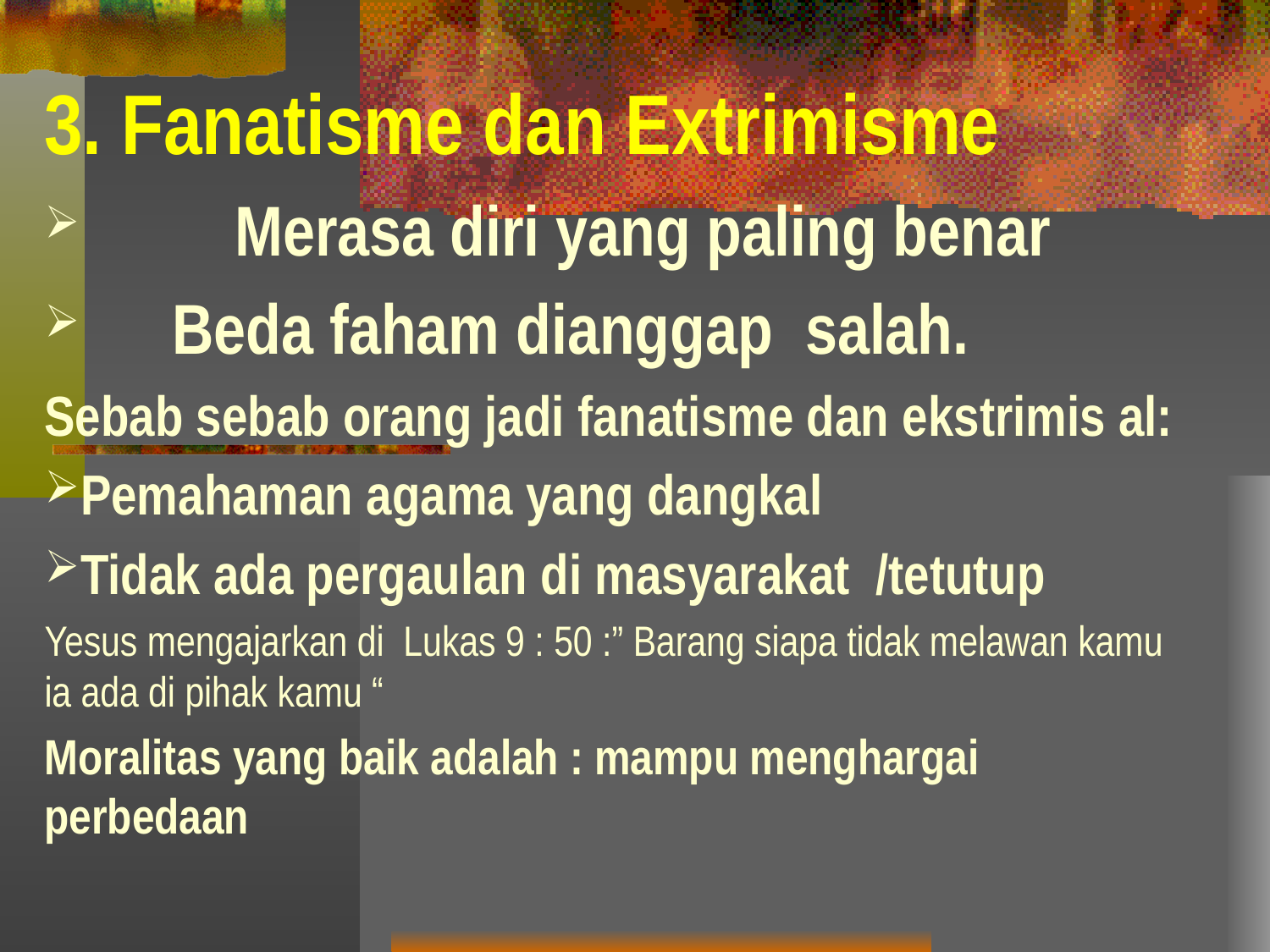

3. Fanatisme dan Extrimisme
	Merasa diri yang paling benar
     Beda faham dianggap  salah.
Sebab sebab orang jadi fanatisme dan ekstrimis al:
Pemahaman agama yang dangkal
Tidak ada pergaulan di masyarakat  /tetutup
Yesus mengajarkan di  Lukas 9 : 50 :” Barang siapa tidak melawan kamu ia ada di pihak kamu “
Moralitas yang baik adalah : mampu menghargai perbedaan